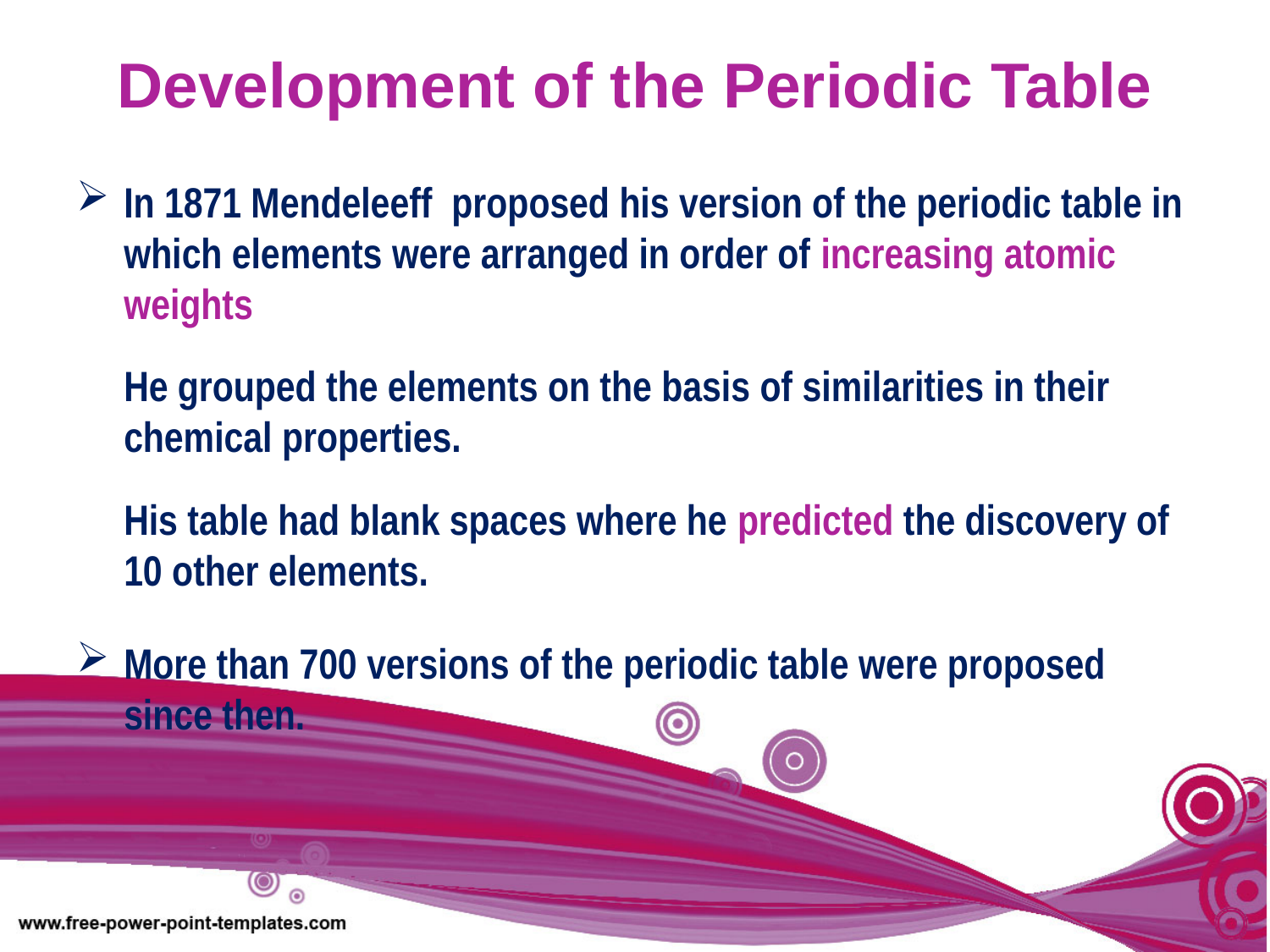

# Development of the Periodic Table
In 1871 Mendeleeff  proposed his version of the periodic table in which elements were arranged in order of increasing atomic weights
	He grouped the elements on the basis of similarities in their chemical properties.
	His table had blank spaces where he predicted the discovery of 10 other elements.
More than 700 versions of the periodic table were proposed since then.